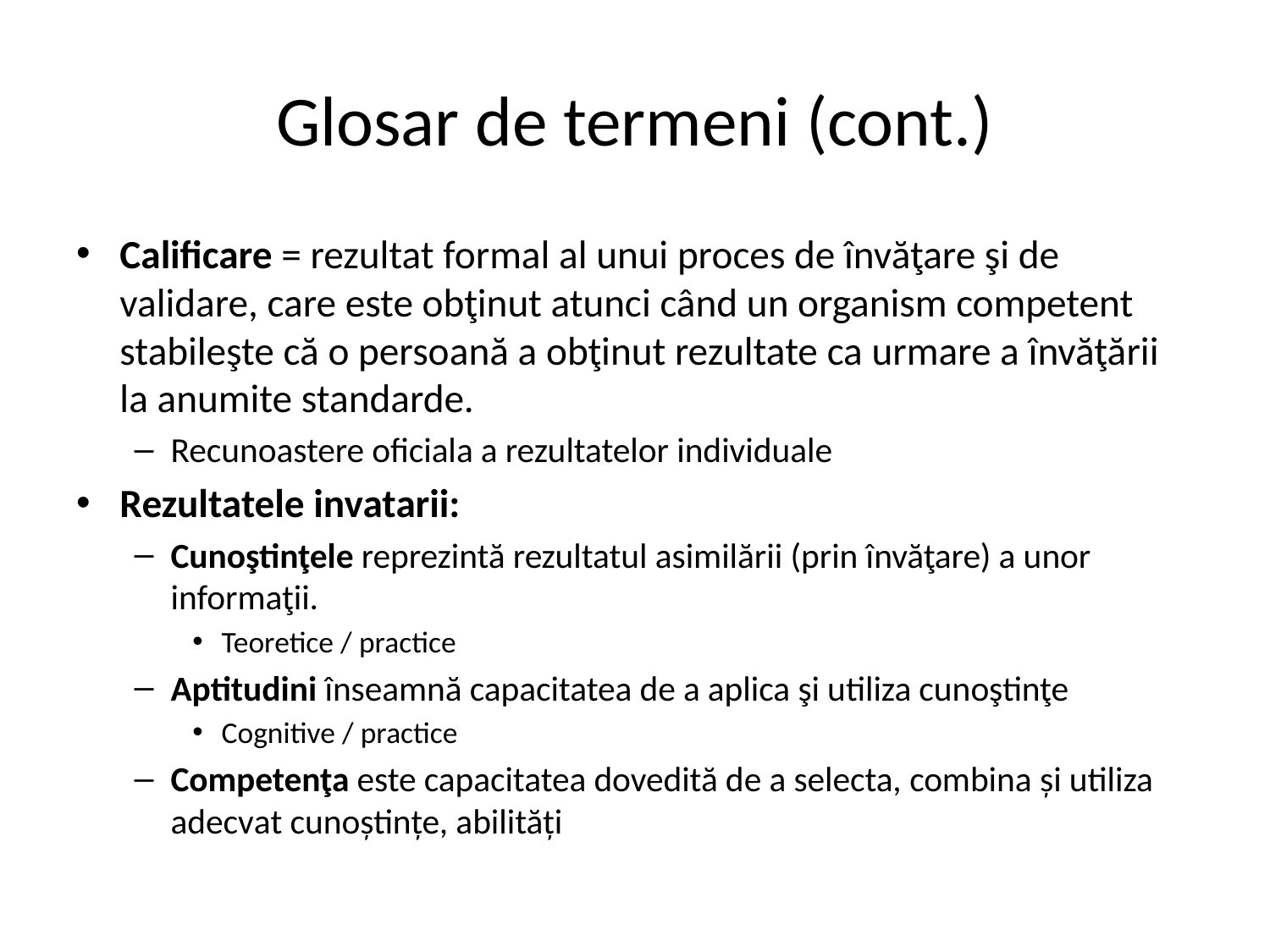

# Glosar de termeni (cont.)
Calificare = rezultat formal al unui proces de învăţare şi de validare, care este obţinut atunci când un organism competent stabileşte că o persoană a obţinut rezultate ca urmare a învăţării la anumite standarde.
Recunoastere oficiala a rezultatelor individuale
Rezultatele invatarii:
Cunoştinţele reprezintă rezultatul asimilării (prin învăţare) a unor informaţii.
Teoretice / practice
Aptitudini înseamnă capacitatea de a aplica şi utiliza cunoştinţe
Cognitive / practice
Competenţa este capacitatea dovedită de a selecta, combina şi utiliza adecvat cunoştinţe, abilităţi